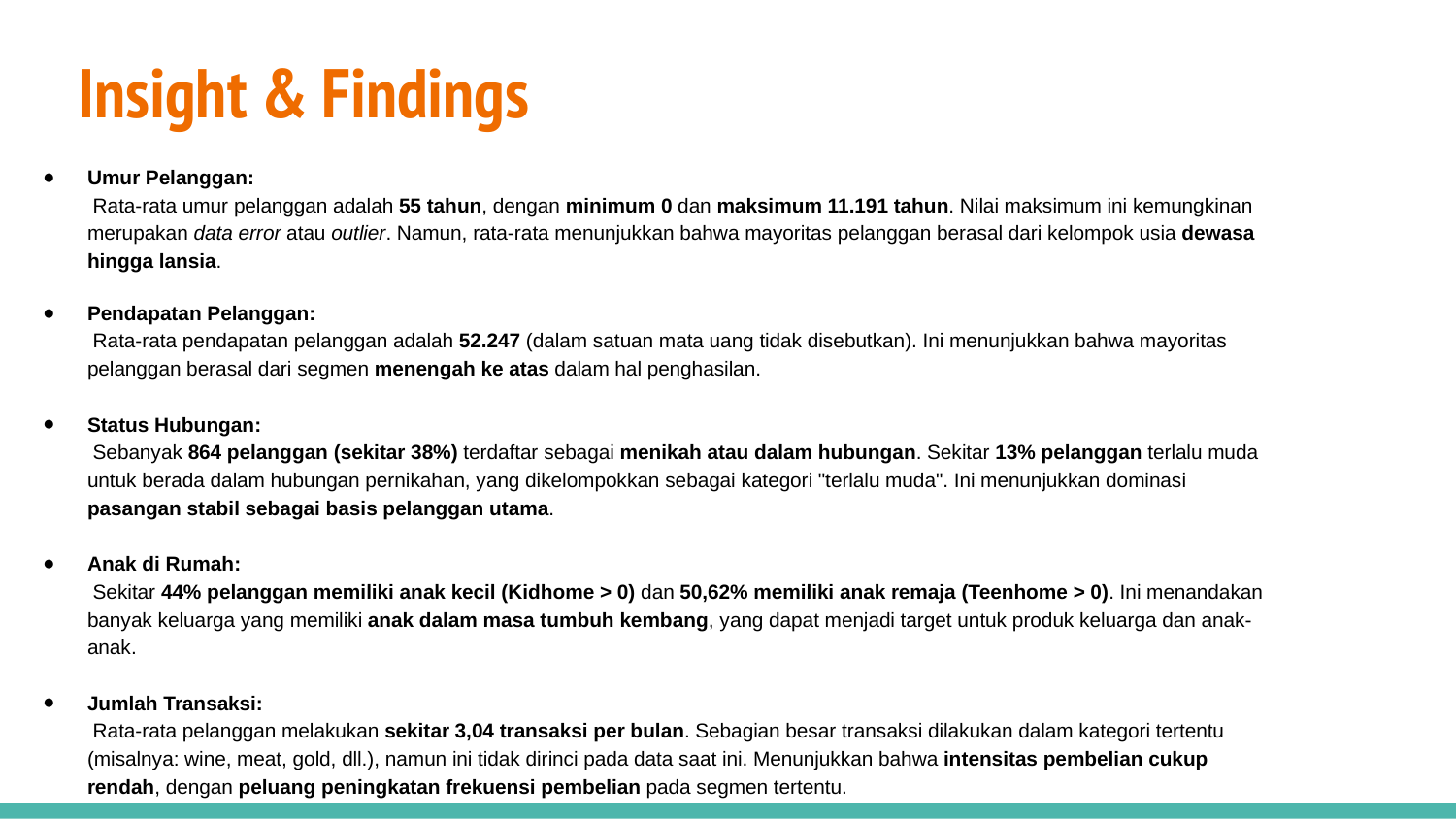

# Insight & Findings
Umur Pelanggan:
 Rata-rata umur pelanggan adalah 55 tahun, dengan minimum 0 dan maksimum 11.191 tahun. Nilai maksimum ini kemungkinan merupakan data error atau outlier. Namun, rata-rata menunjukkan bahwa mayoritas pelanggan berasal dari kelompok usia dewasa hingga lansia.
Pendapatan Pelanggan:
 Rata-rata pendapatan pelanggan adalah 52.247 (dalam satuan mata uang tidak disebutkan). Ini menunjukkan bahwa mayoritas pelanggan berasal dari segmen menengah ke atas dalam hal penghasilan.
Status Hubungan:
 Sebanyak 864 pelanggan (sekitar 38%) terdaftar sebagai menikah atau dalam hubungan. Sekitar 13% pelanggan terlalu muda untuk berada dalam hubungan pernikahan, yang dikelompokkan sebagai kategori "terlalu muda". Ini menunjukkan dominasi pasangan stabil sebagai basis pelanggan utama.
Anak di Rumah:
 Sekitar 44% pelanggan memiliki anak kecil (Kidhome > 0) dan 50,62% memiliki anak remaja (Teenhome > 0). Ini menandakan banyak keluarga yang memiliki anak dalam masa tumbuh kembang, yang dapat menjadi target untuk produk keluarga dan anak-anak.
Jumlah Transaksi:
 Rata-rata pelanggan melakukan sekitar 3,04 transaksi per bulan. Sebagian besar transaksi dilakukan dalam kategori tertentu (misalnya: wine, meat, gold, dll.), namun ini tidak dirinci pada data saat ini. Menunjukkan bahwa intensitas pembelian cukup rendah, dengan peluang peningkatan frekuensi pembelian pada segmen tertentu.